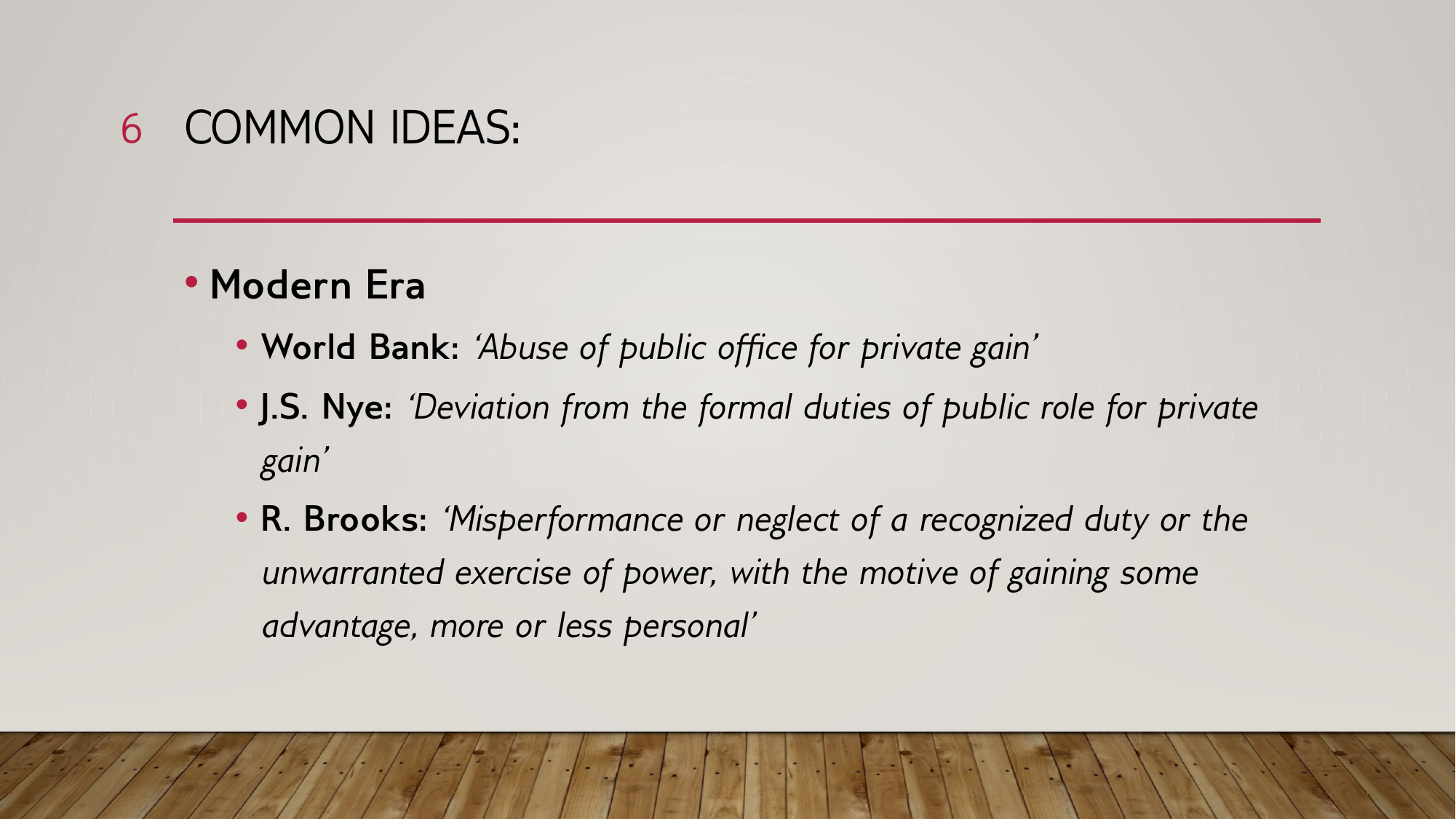

6
# Common ideas:
Modern Era
World Bank: ‘Abuse of public office for private gain’
J.S. Nye: ‘Deviation from the formal duties of public role for private gain’
R. Brooks: ‘Misperformance or neglect of a recognized duty or the unwarranted exercise of power, with the motive of gaining some advantage, more or less personal’